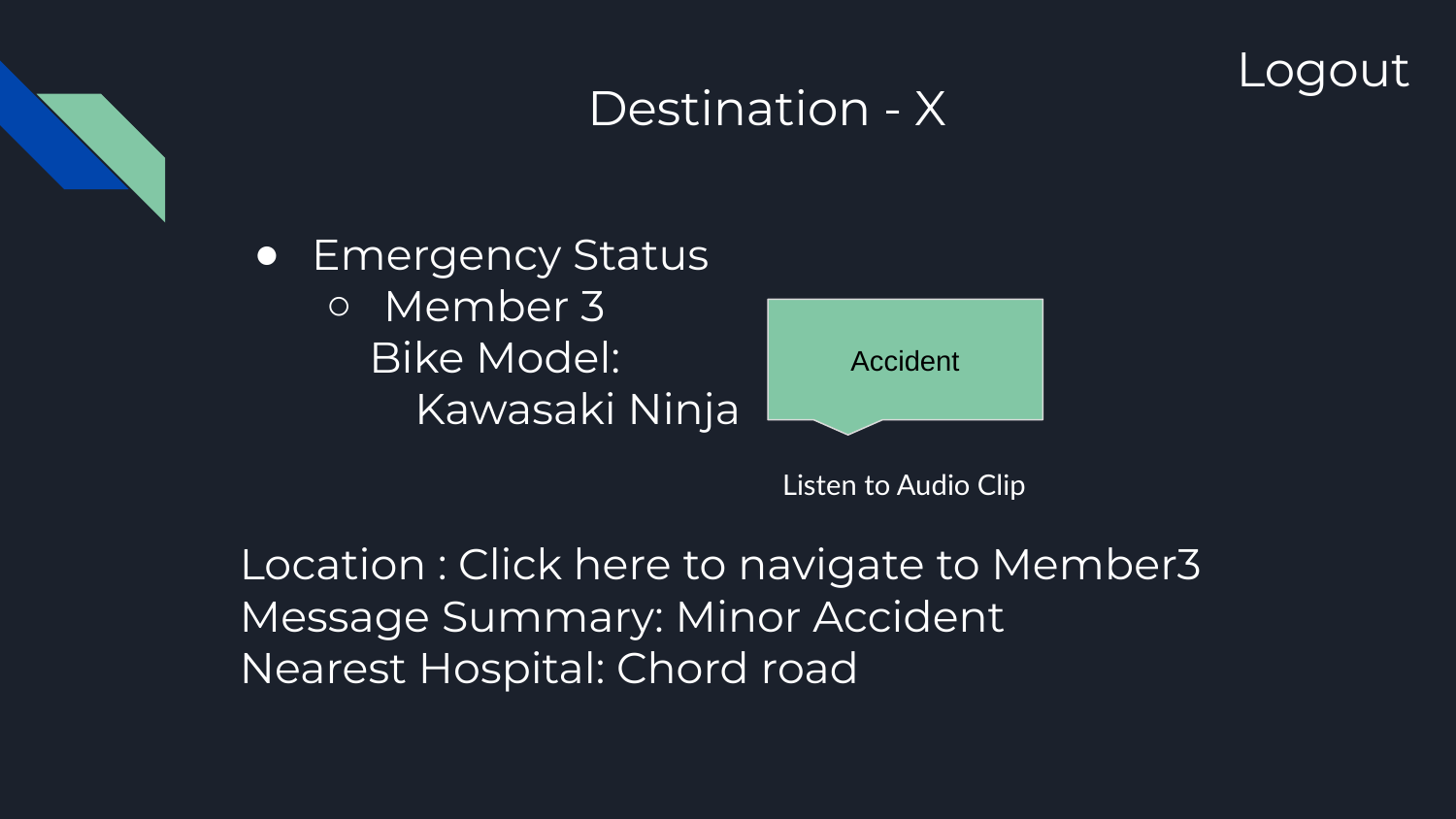

Logout
# Destination - X

Emergency Status
Member 3
	Bike Model:
	    Kawasaki Ninja

Location : Click here to navigate to Member3
Message Summary: Minor Accident
Nearest Hospital: Chord road
Accident
Listen to Audio Clip